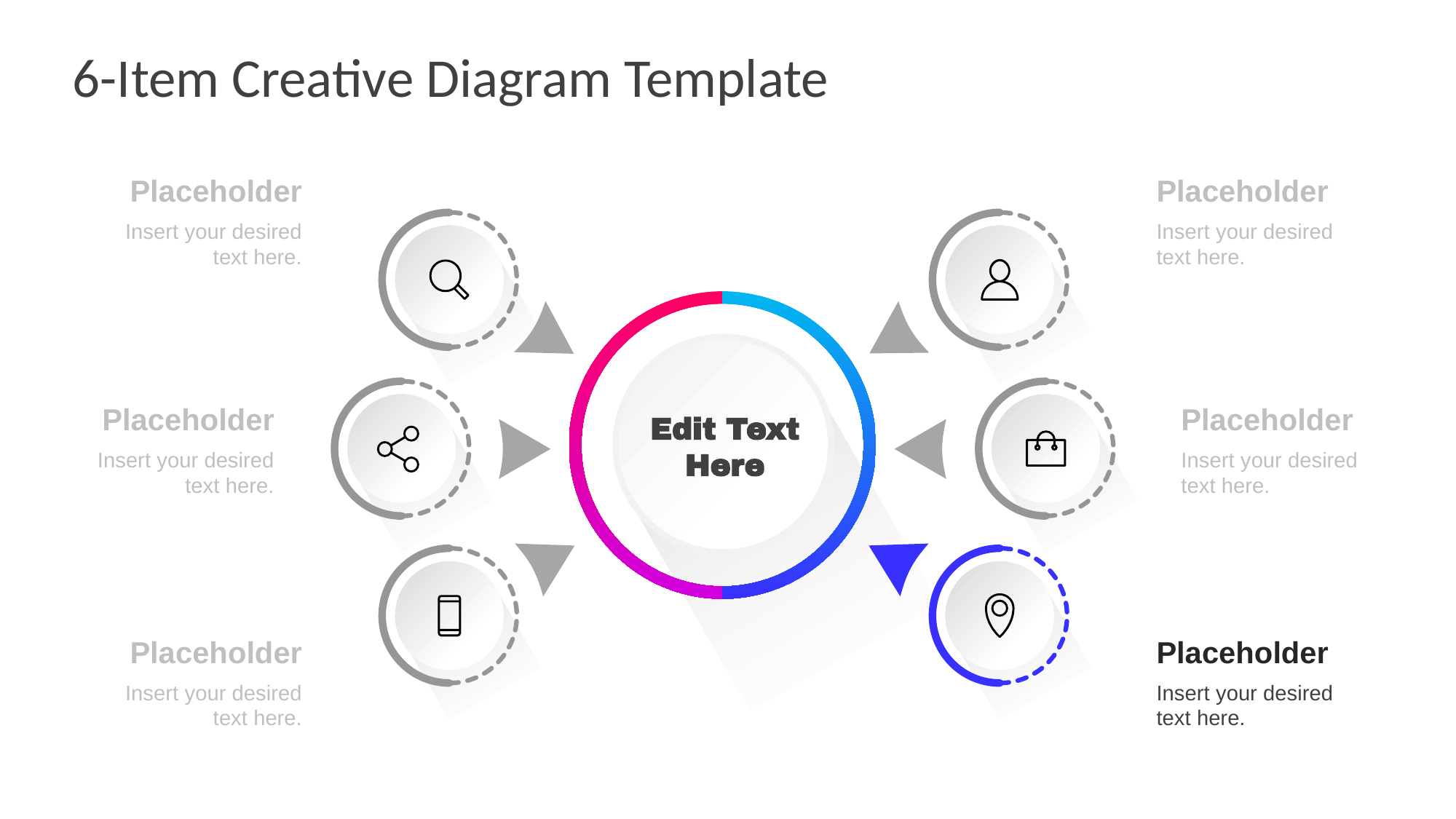

# 6-Item Creative Diagram Template
Placeholder
Insert your desired text here.
Placeholder
Insert your desired text here.

Placeholder
Insert your desired text here.
Placeholder
Insert your desired text here.
Edit Text Here

Placeholder
Insert your desired text here.
Placeholder
Insert your desired text here.